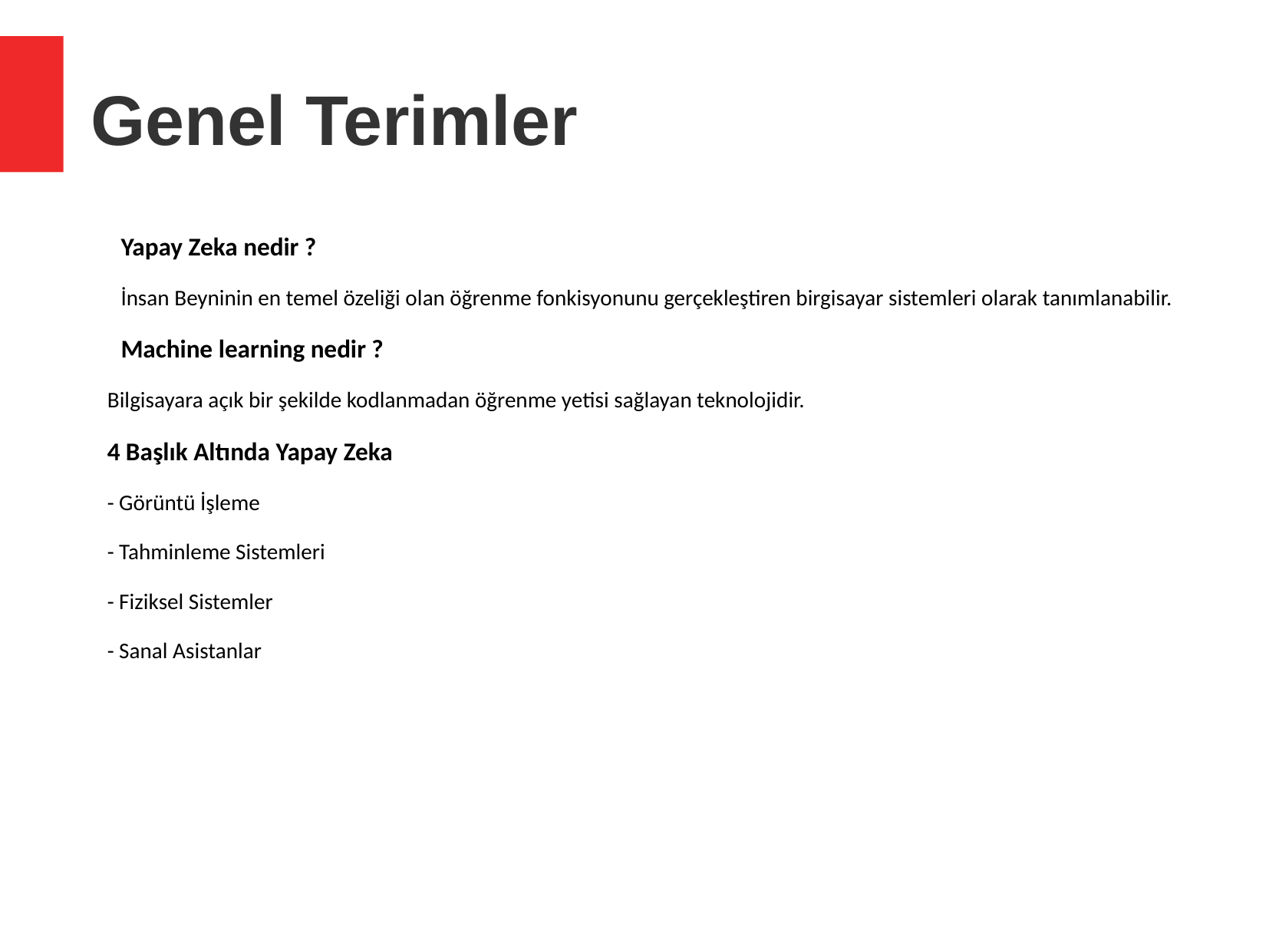

Genel Terimler
Yapay Zeka nedir ?
İnsan Beyninin en temel özeliği olan öğrenme fonkisyonunu gerçekleştiren birgisayar sistemleri olarak tanımlanabilir.
Machine learning nedir ?
Bilgisayara açık bir şekilde kodlanmadan öğrenme yetisi sağlayan teknolojidir.
4 Başlık Altında Yapay Zeka
- Görüntü İşleme
- Tahminleme Sistemleri
- Fiziksel Sistemler
- Sanal Asistanlar